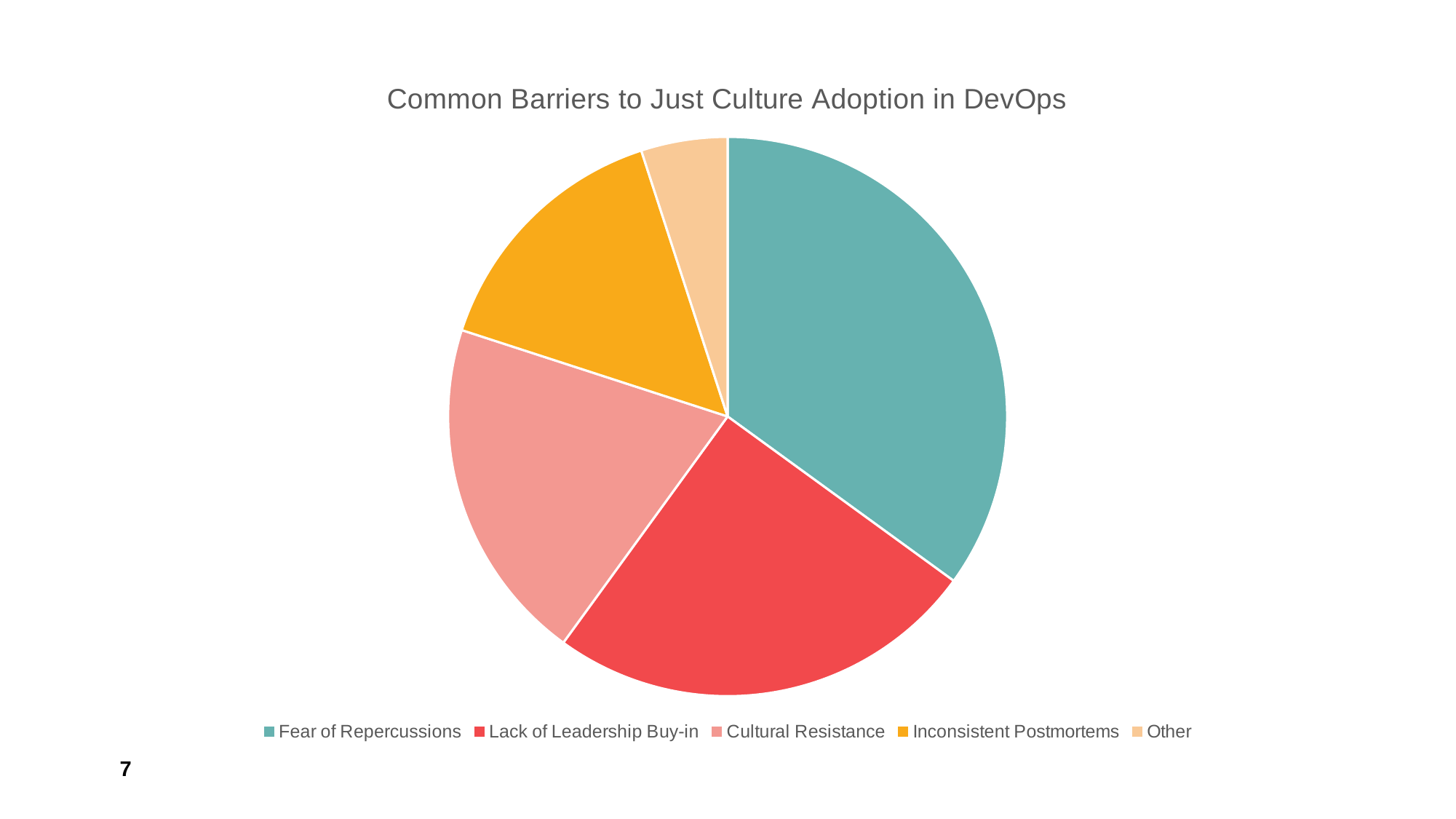

### Chart:

| Category | Common Barriers to Just Culture Adoption in DevOps |
|---|---|
| Fear of Repercussions | 35.0 |
| Lack of Leadership Buy-in | 25.0 |
| Cultural Resistance | 20.0 |
| Inconsistent Postmortems | 15.0 |
| Other | 5.0 |
7